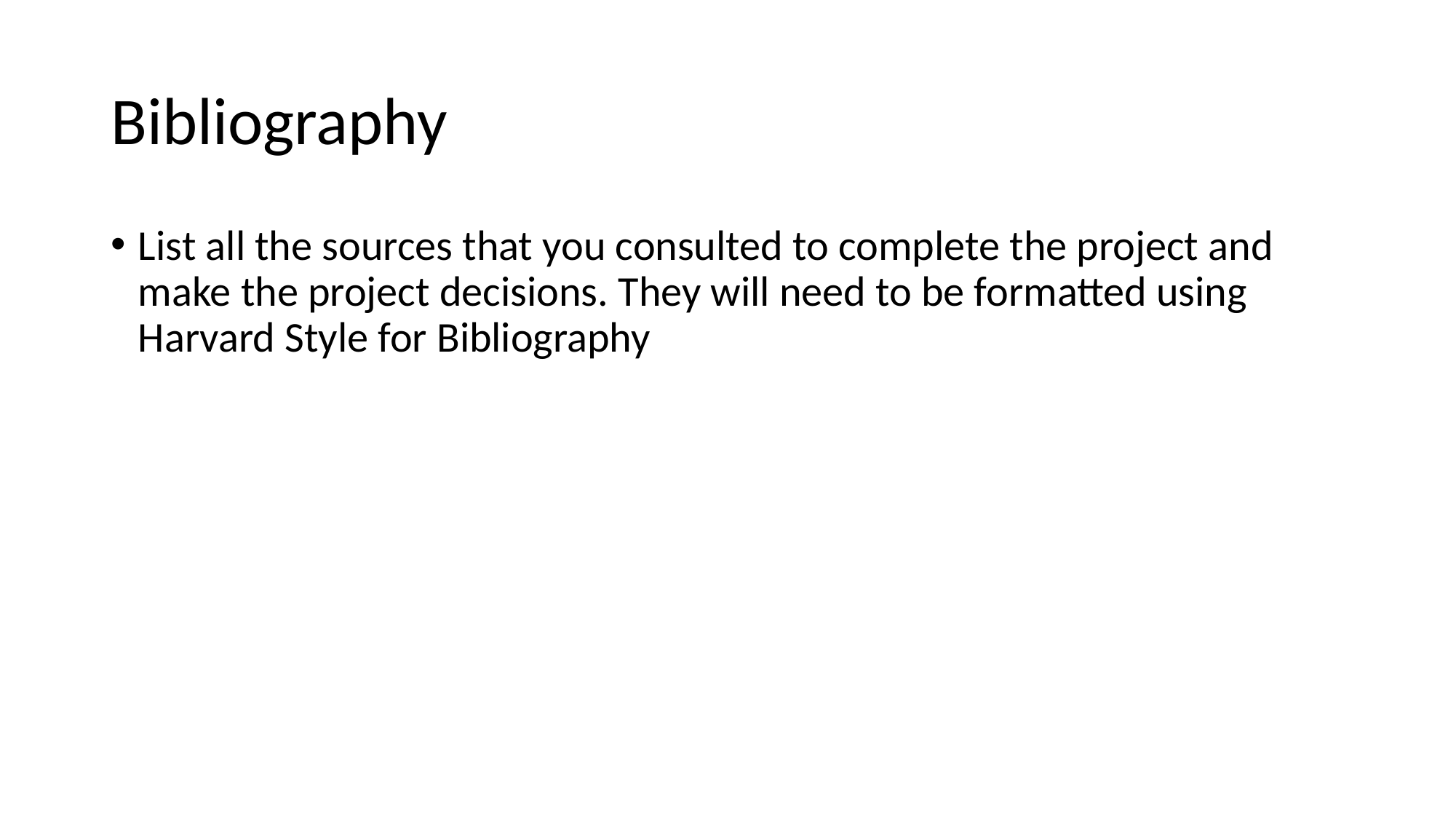

# Bibliography
List all the sources that you consulted to complete the project and make the project decisions. They will need to be formatted using Harvard Style for Bibliography